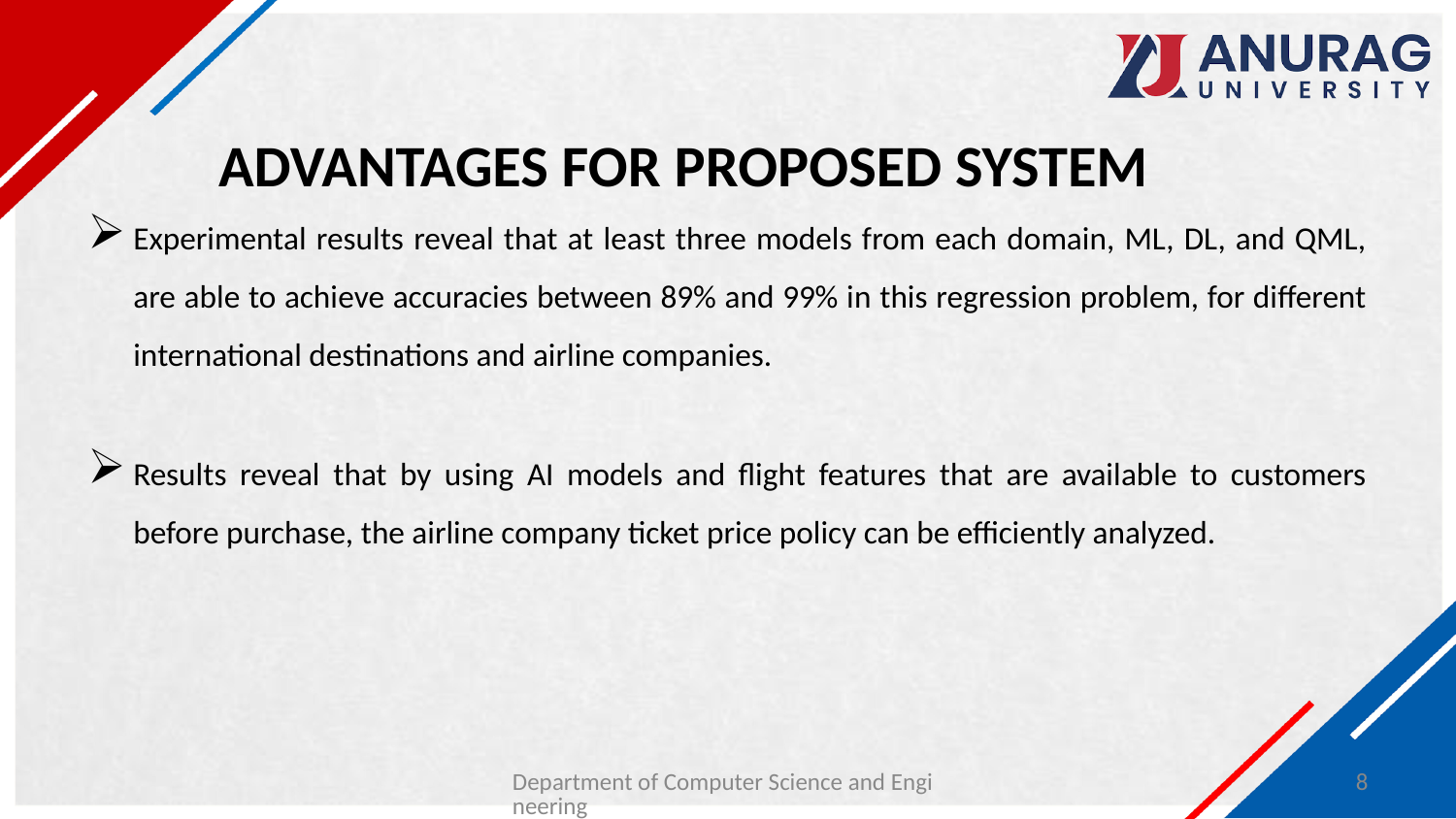

# ADVANTAGES FOR PROPOSED SYSTEM
Experimental results reveal that at least three models from each domain, ML, DL, and QML, are able to achieve accuracies between 89% and 99% in this regression problem, for different international destinations and airline companies.
Results reveal that by using AI models and flight features that are available to customers before purchase, the airline company ticket price policy can be efficiently analyzed.

Department of Computer Science and Engineering
8